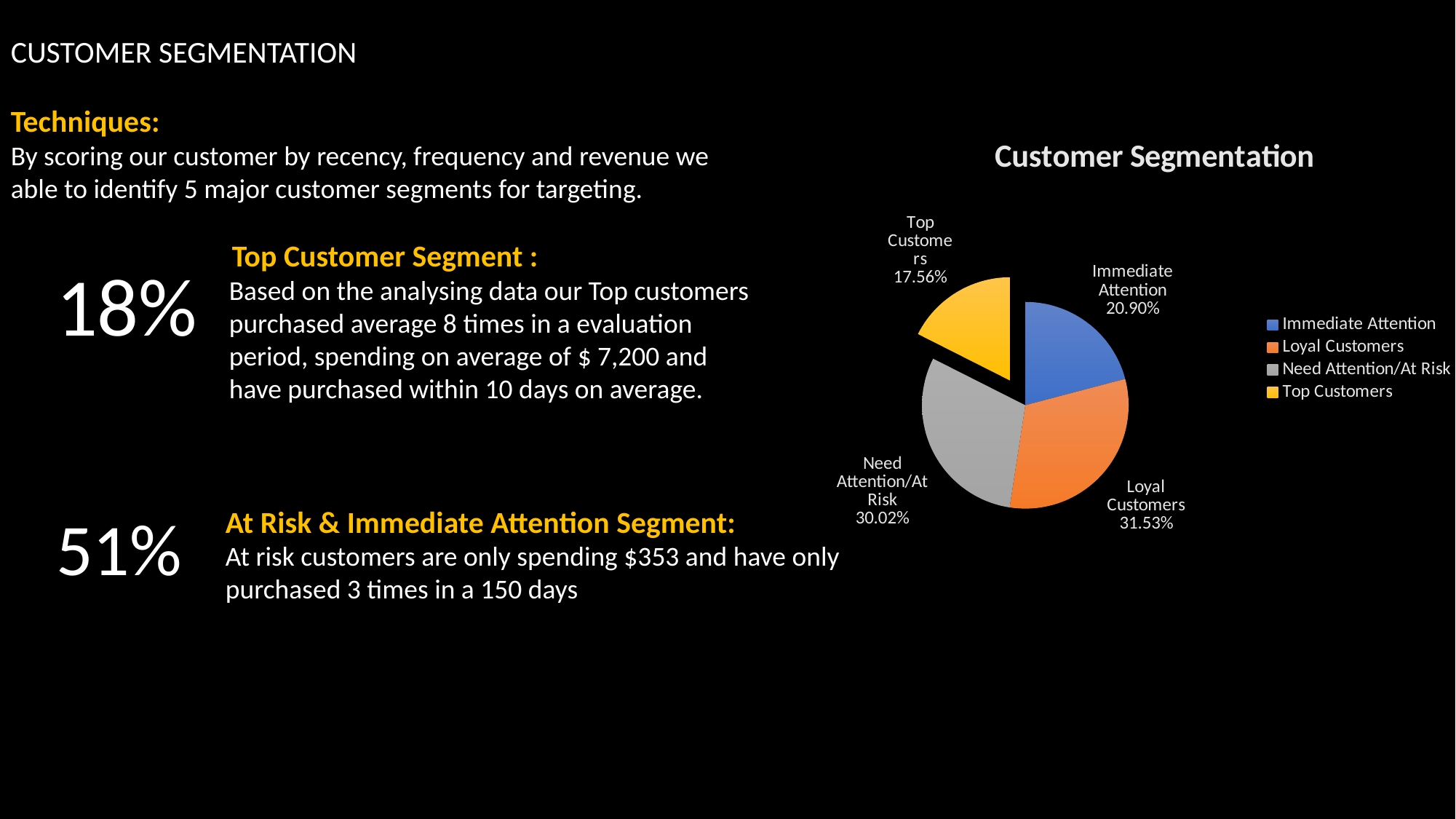

CUSTOMER SEGMENTATION

Techniques:
By scoring our customer by recency, frequency and revenue we able to identify 5 major customer segments for targeting.

                                Top Customer Segment :
Based on the analysing data our Top customers purchased average 8 times in a evaluation period, spending on average of $ 7,200 and have purchased within 10 days on average.

### Chart: Customer Segmentation

| Category | Total |
|---|---|
| Immediate Attention | 914.0 |
| Loyal Customers | 1379.0 |
| Need Attention/At Risk | 1313.0 |
| Top Customers | 768.0 |
18%
51%
At Risk & Immediate Attention Segment:
At risk customers are only spending $353 and have only purchased 3 times in a 150 days